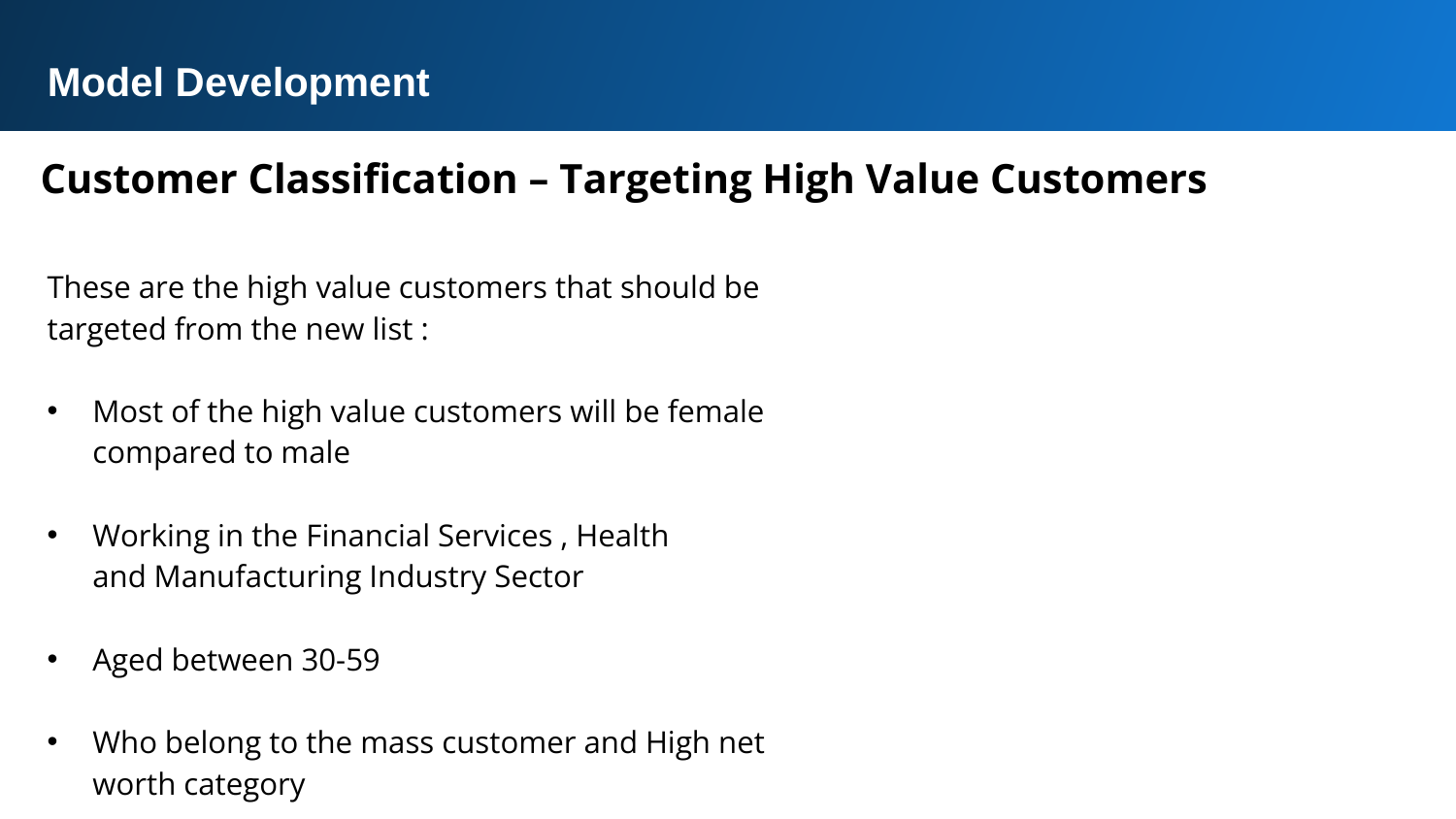

Model Development
Customer Classification – Targeting High Value Customers
These are the high value customers that should be targeted from the new list :

Most of the high value customers will be female compared to male

Working in the Financial Services , Health and Manufacturing Industry Sector

Aged between 30-59

Who belong to the mass customer and High net worth category